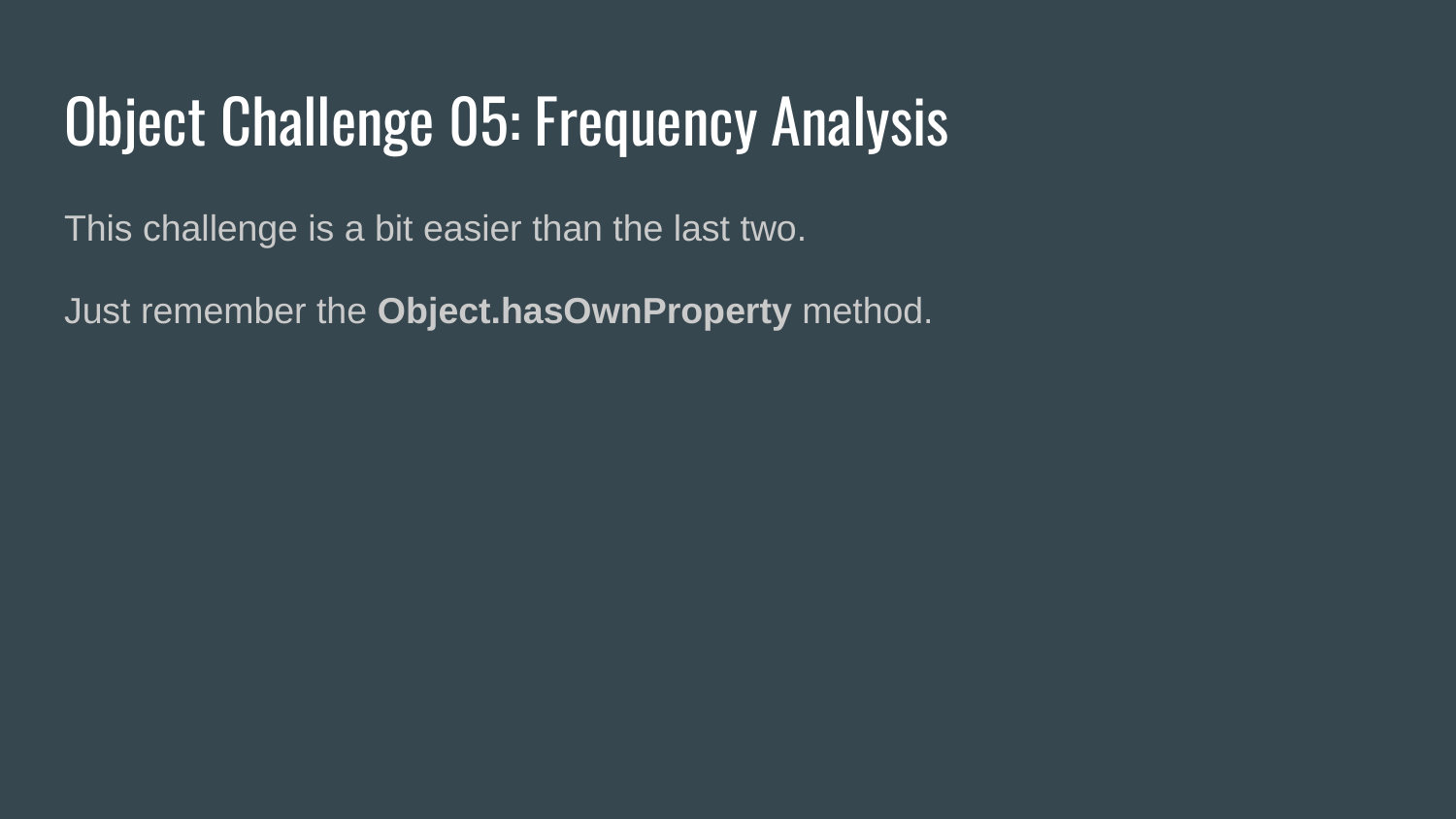

# Object Challenge 05: Frequency Analysis
This challenge is a bit easier than the last two.
Just remember the Object.hasOwnProperty method.